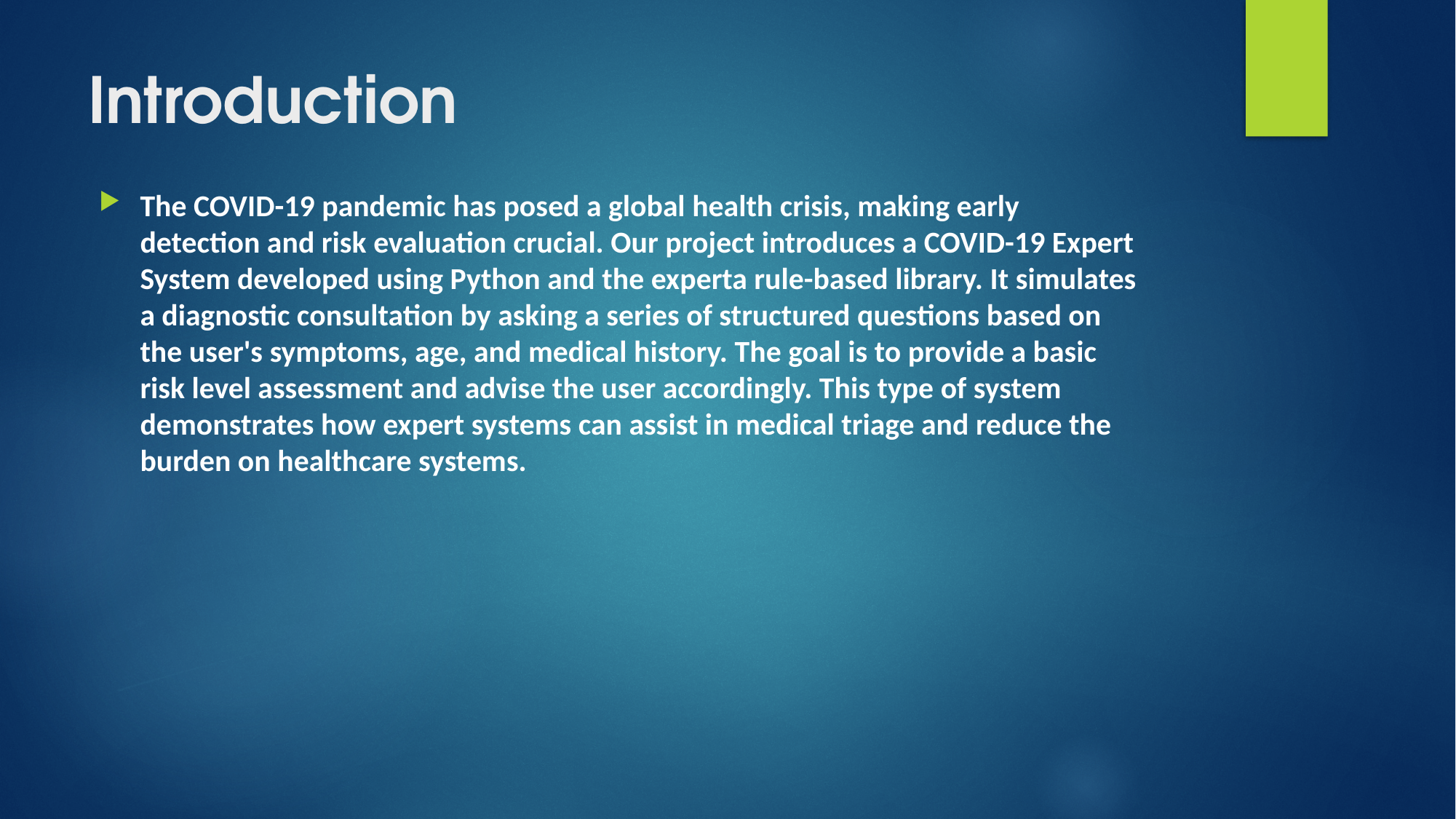

# Introduction
The COVID-19 pandemic has posed a global health crisis, making early detection and risk evaluation crucial. Our project introduces a COVID-19 Expert System developed using Python and the experta rule-based library. It simulates a diagnostic consultation by asking a series of structured questions based on the user's symptoms, age, and medical history. The goal is to provide a basic risk level assessment and advise the user accordingly. This type of system demonstrates how expert systems can assist in medical triage and reduce the burden on healthcare systems.